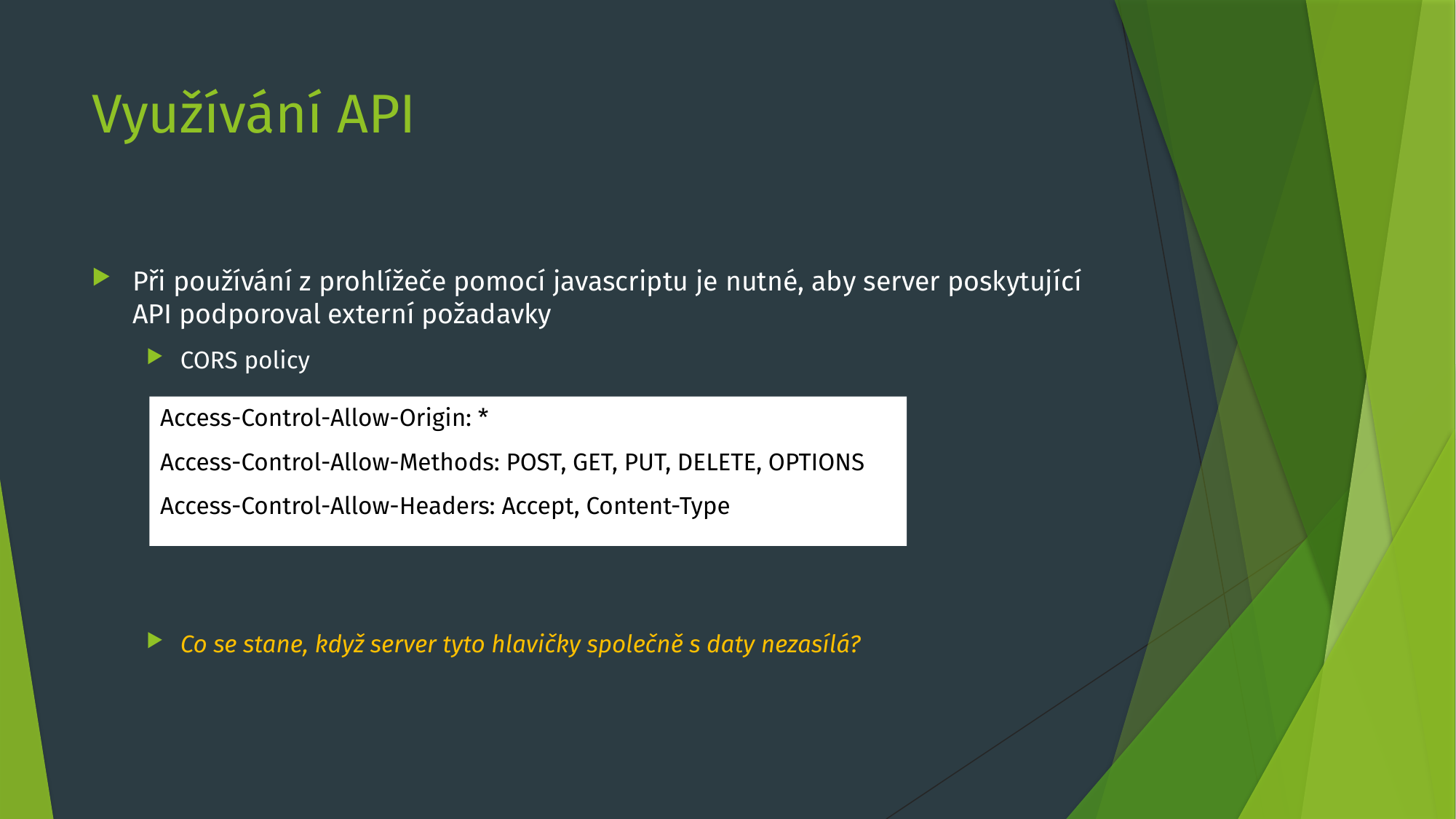

# Využívání API
Při používání z prohlížeče pomocí javascriptu je nutné, aby server poskytující API podporoval externí požadavky
CORS policy

Co se stane, když server tyto hlavičky společně s daty nezasílá?
Access-Control-Allow-Origin: *
Access-Control-Allow-Methods: POST, GET, PUT, DELETE, OPTIONS
Access-Control-Allow-Headers: Accept, Content-Type